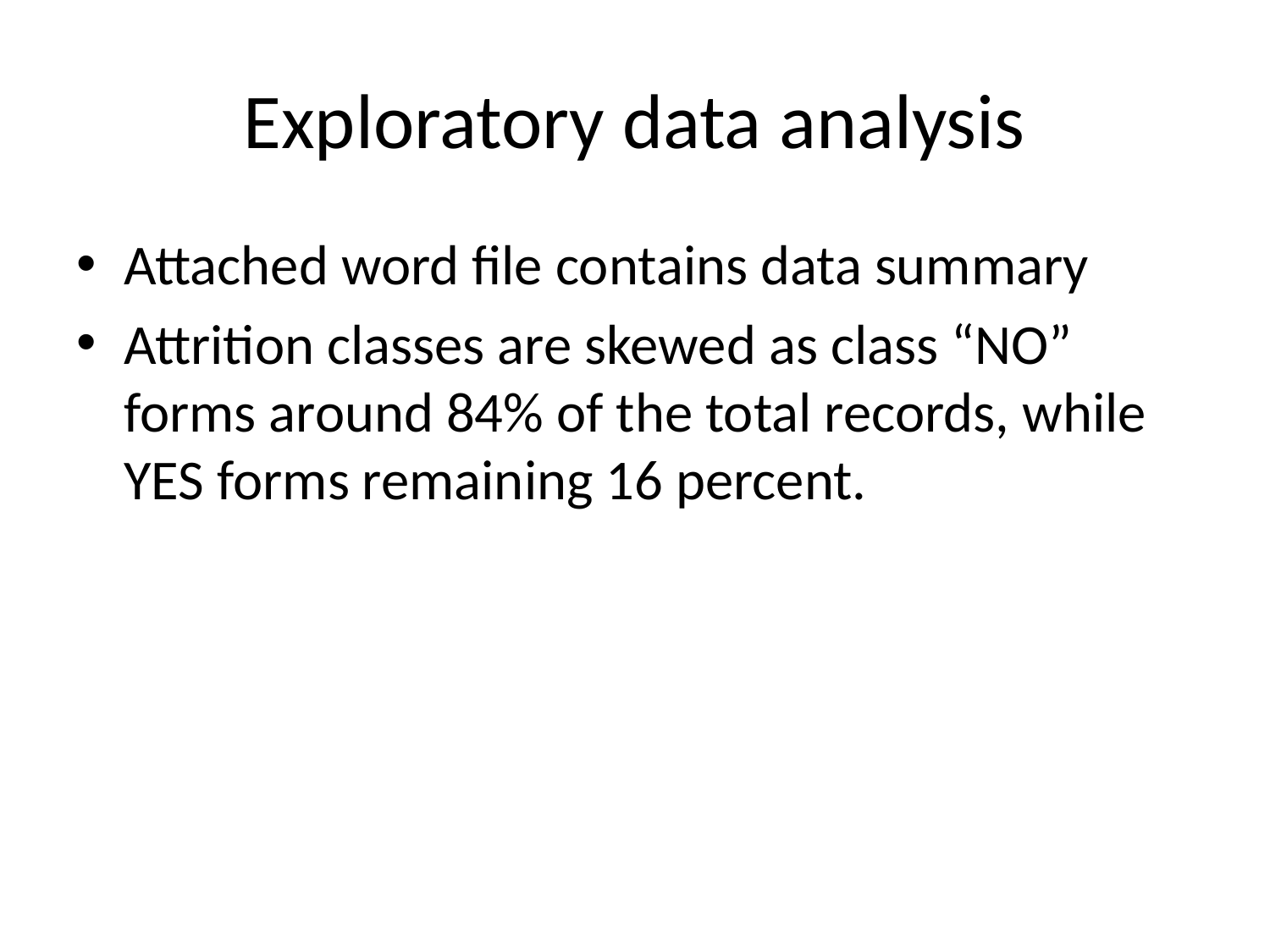

# Exploratory data analysis
Attached word file contains data summary
Attrition classes are skewed as class “NO” forms around 84% of the total records, while YES forms remaining 16 percent.